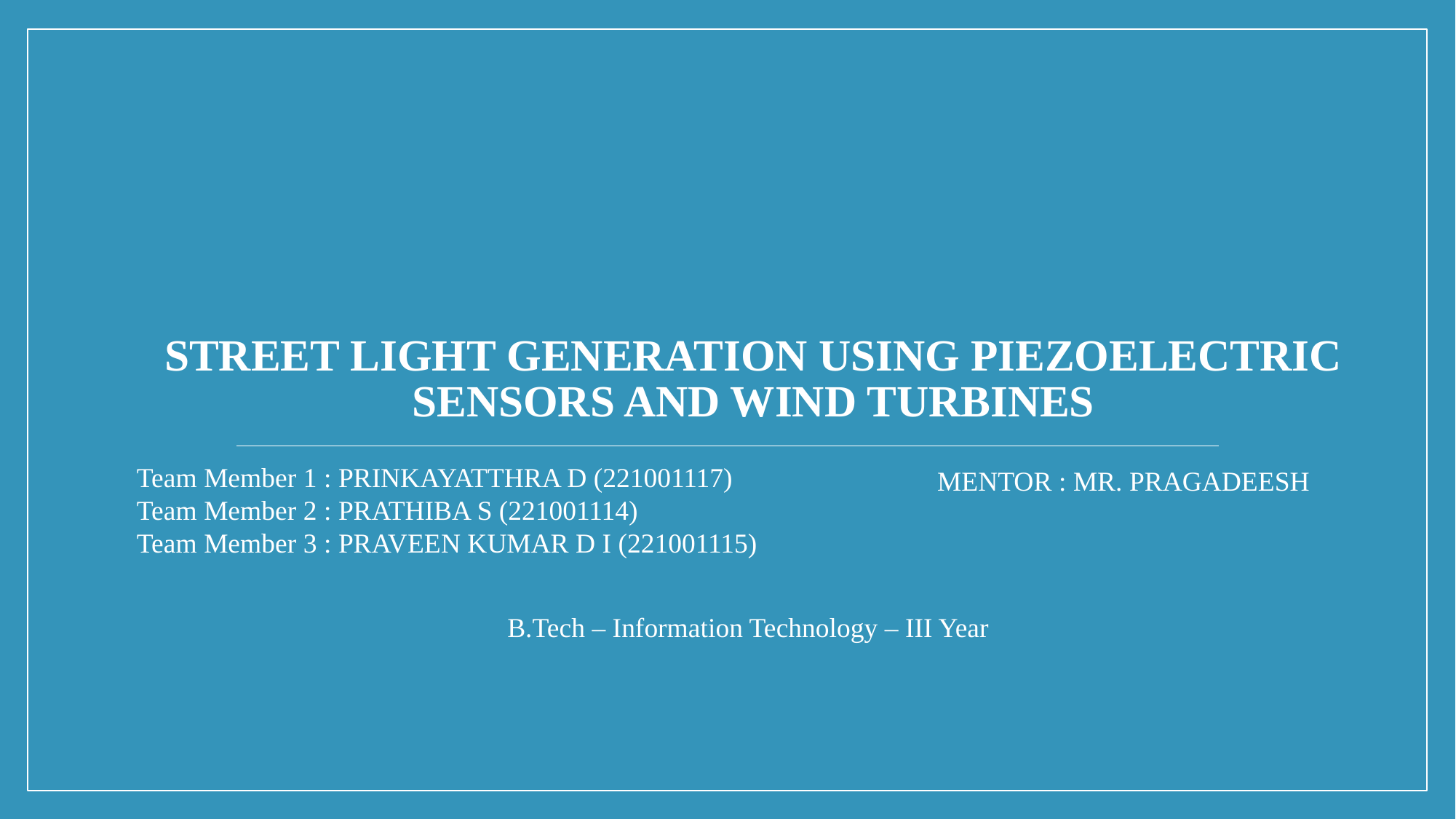

# STREET LIGHT GENERATION USING PIEZOELECTRIC SENSORS AND WIND TURBINES

Team Member 1 : PRINKAYATTHRA D (221001117)
Team Member 2 : PRATHIBA S (221001114)
Team Member 3 : PRAVEEN KUMAR D I (221001115)

MENTOR : MR. PRAGADEESH

B.Tech – Information Technology – III Year